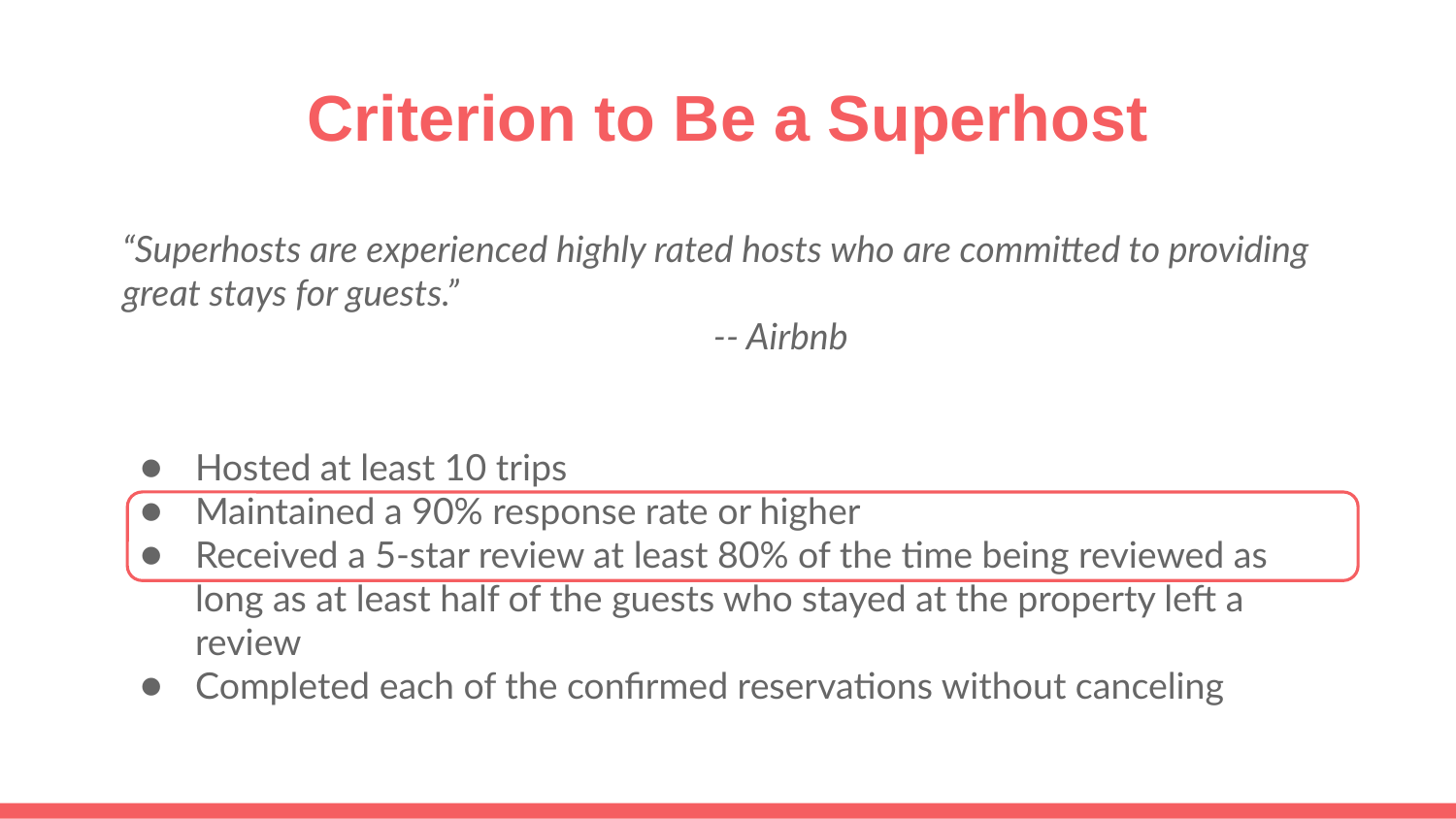

# Criterion to Be a Superhost
“Superhosts are experienced highly rated hosts who are committed to providing great stays for guests.”										 -- Airbnb

Hosted at least 10 trips
Maintained a 90% response rate or higher
Received a 5-star review at least 80% of the time being reviewed as long as at least half of the guests who stayed at the property left a review
Completed each of the confirmed reservations without canceling